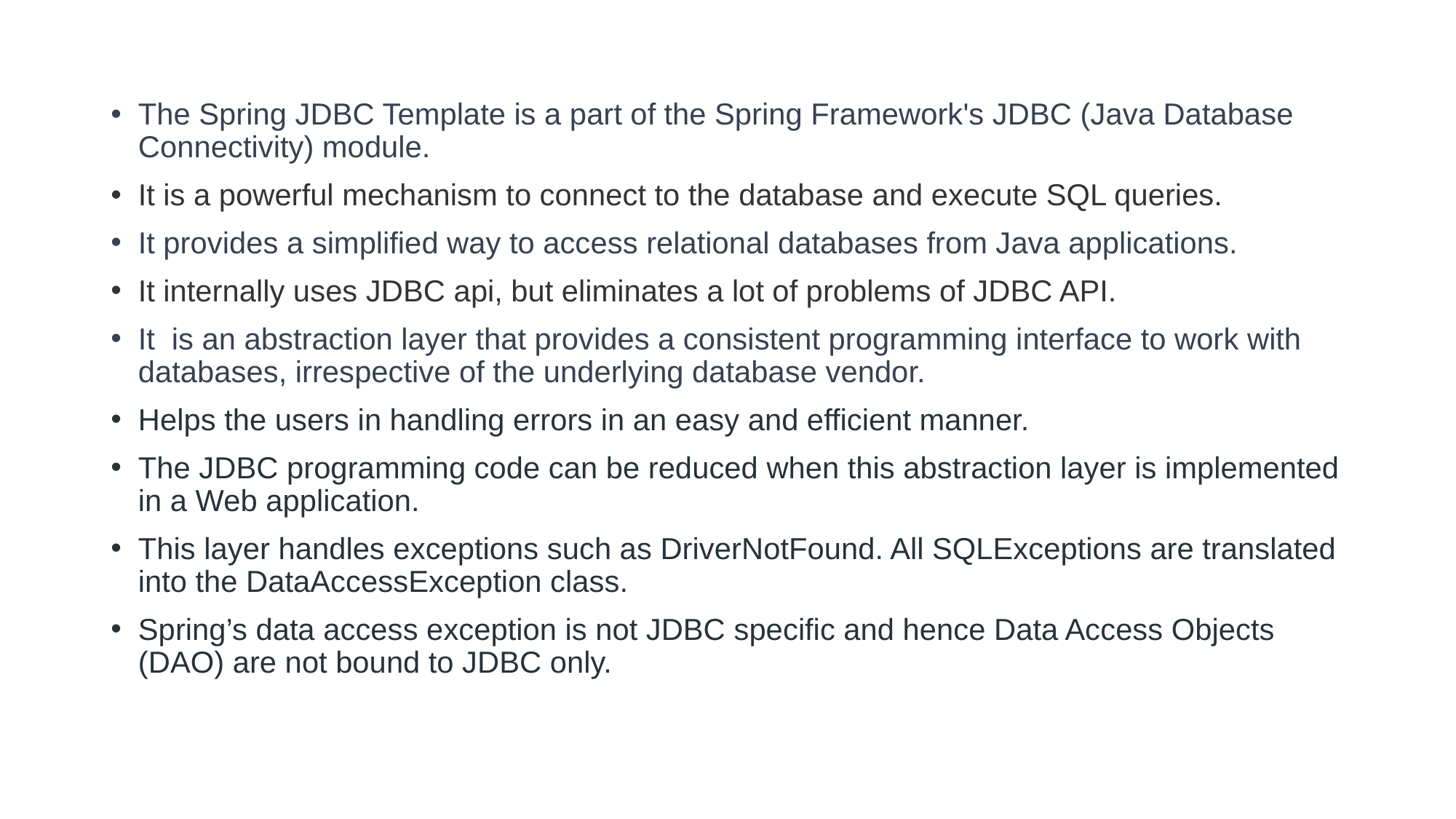

The Spring JDBC Template is a part of the Spring Framework's JDBC (Java Database Connectivity) module.
It is a powerful mechanism to connect to the database and execute SQL queries.
It provides a simplified way to access relational databases from Java applications.
It internally uses JDBC api, but eliminates a lot of problems of JDBC API.
It  is an abstraction layer that provides a consistent programming interface to work with databases, irrespective of the underlying database vendor.
Helps the users in handling errors in an easy and efficient manner.
The JDBC programming code can be reduced when this abstraction layer is implemented in a Web application.
This layer handles exceptions such as DriverNotFound. All SQLExceptions are translated into the DataAccessException class.
Spring’s data access exception is not JDBC specific and hence Data Access Objects (DAO) are not bound to JDBC only.